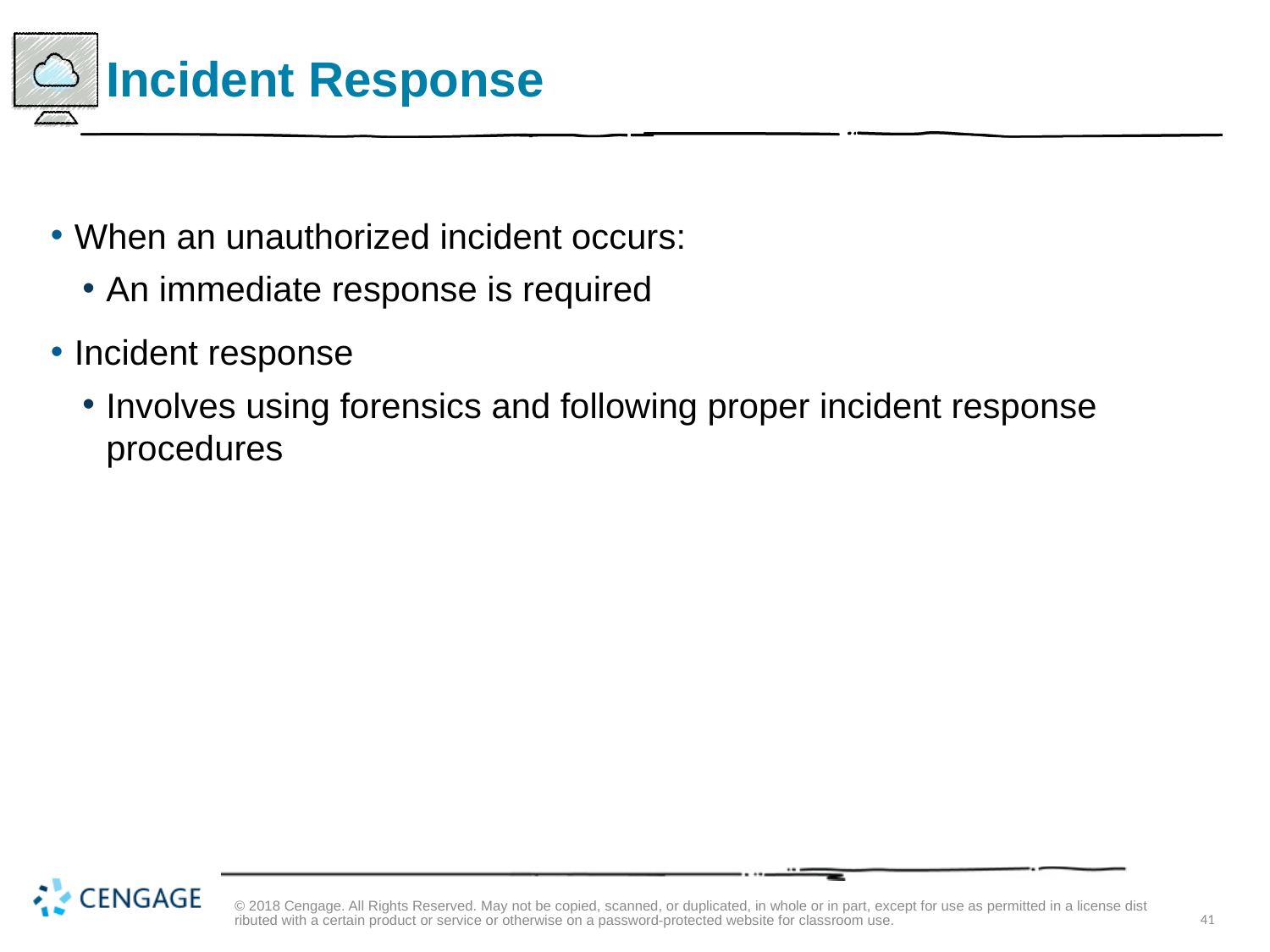

# Incident Response
When an unauthorized incident occurs:
An immediate response is required
Incident response
Involves using forensics and following proper incident response procedures
© 2018 Cengage. All Rights Reserved. May not be copied, scanned, or duplicated, in whole or in part, except for use as permitted in a license distributed with a certain product or service or otherwise on a password-protected website for classroom use.